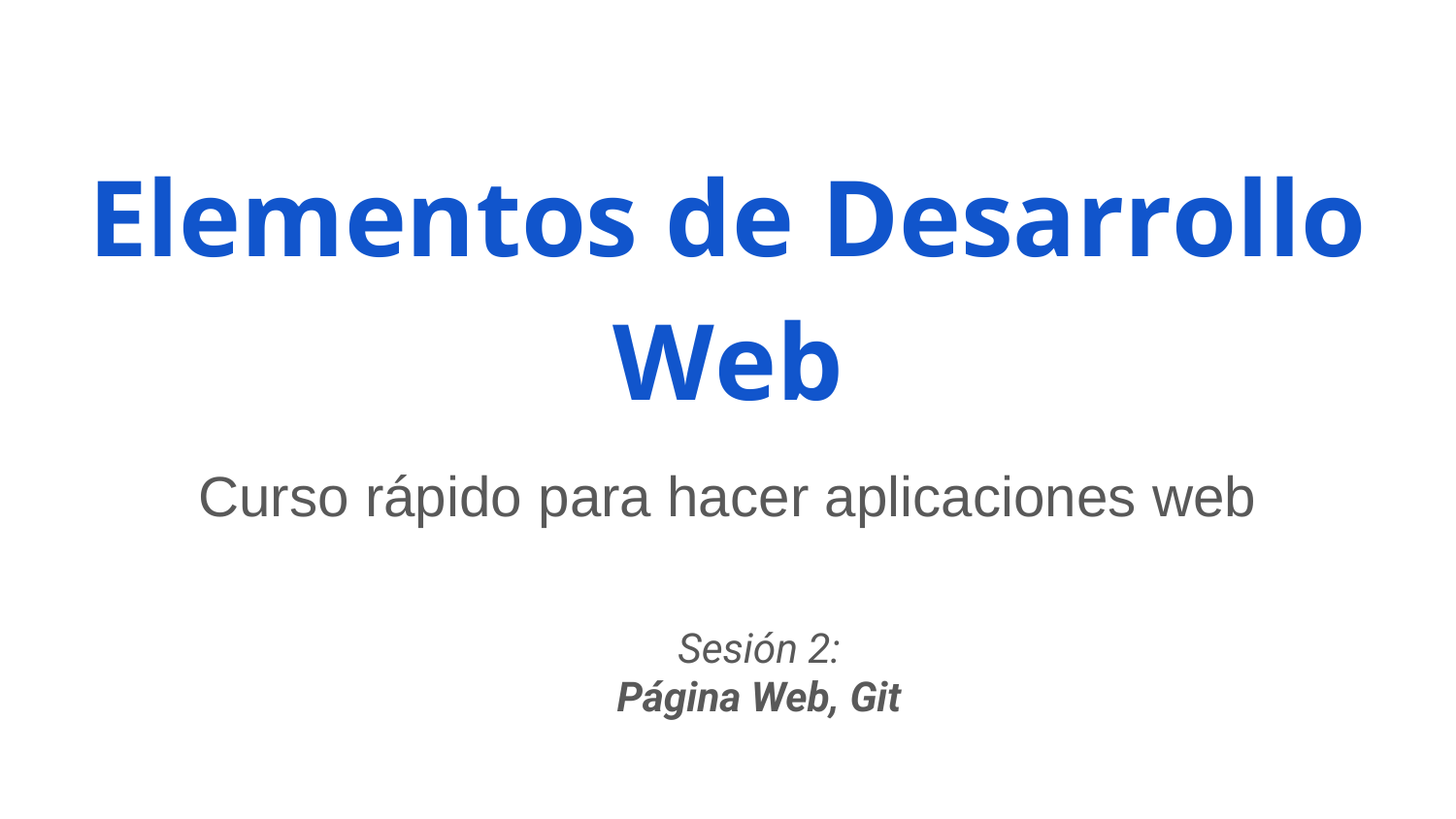

# Elementos de Desarrollo Web
Curso rápido para hacer aplicaciones web
Sesión 2:
Página Web, Git